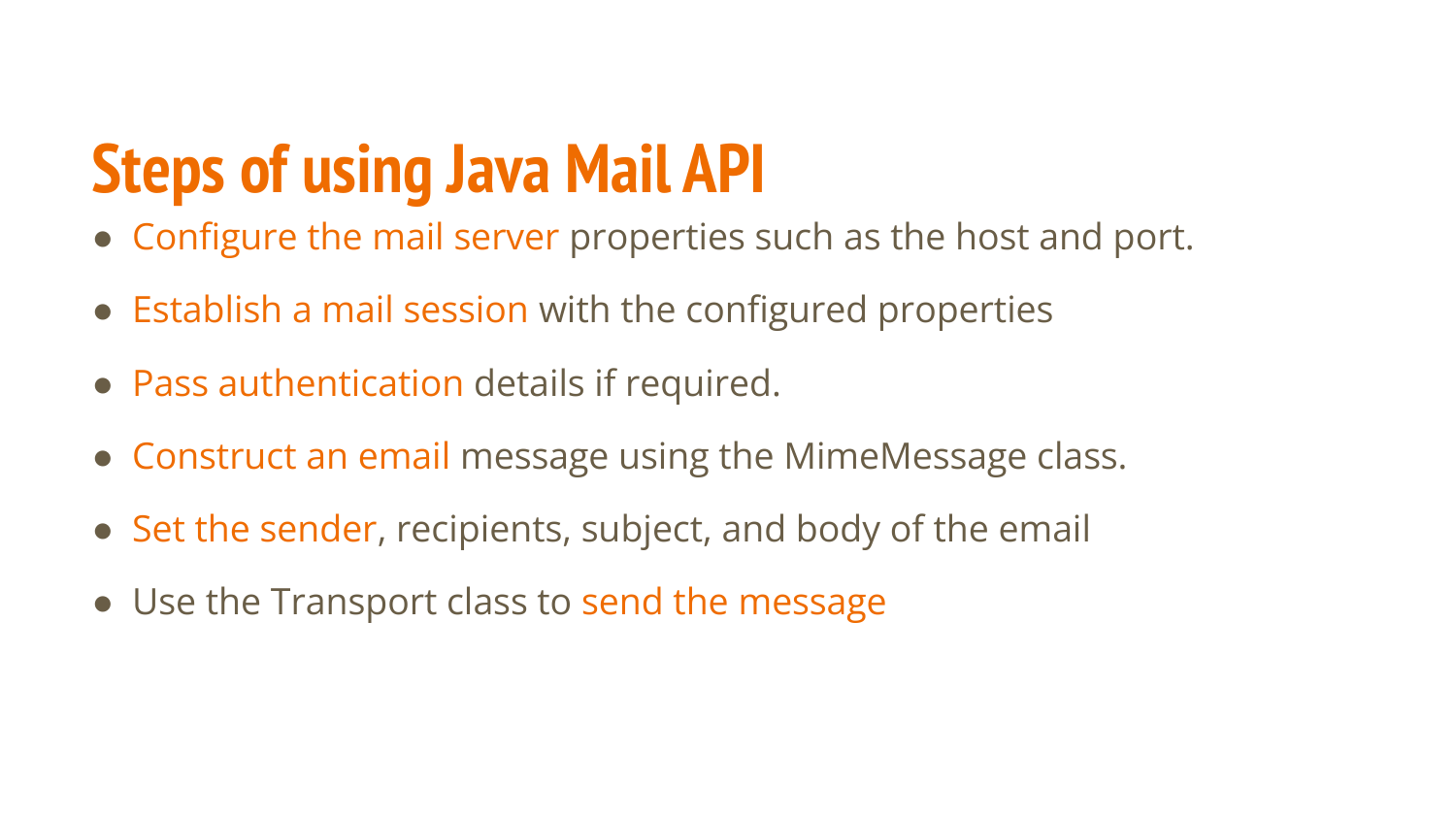

# Steps of using Java Mail API
Configure the mail server properties such as the host and port.
Establish a mail session with the configured properties
Pass authentication details if required.
Construct an email message using the MimeMessage class.
Set the sender, recipients, subject, and body of the email
Use the Transport class to send the message